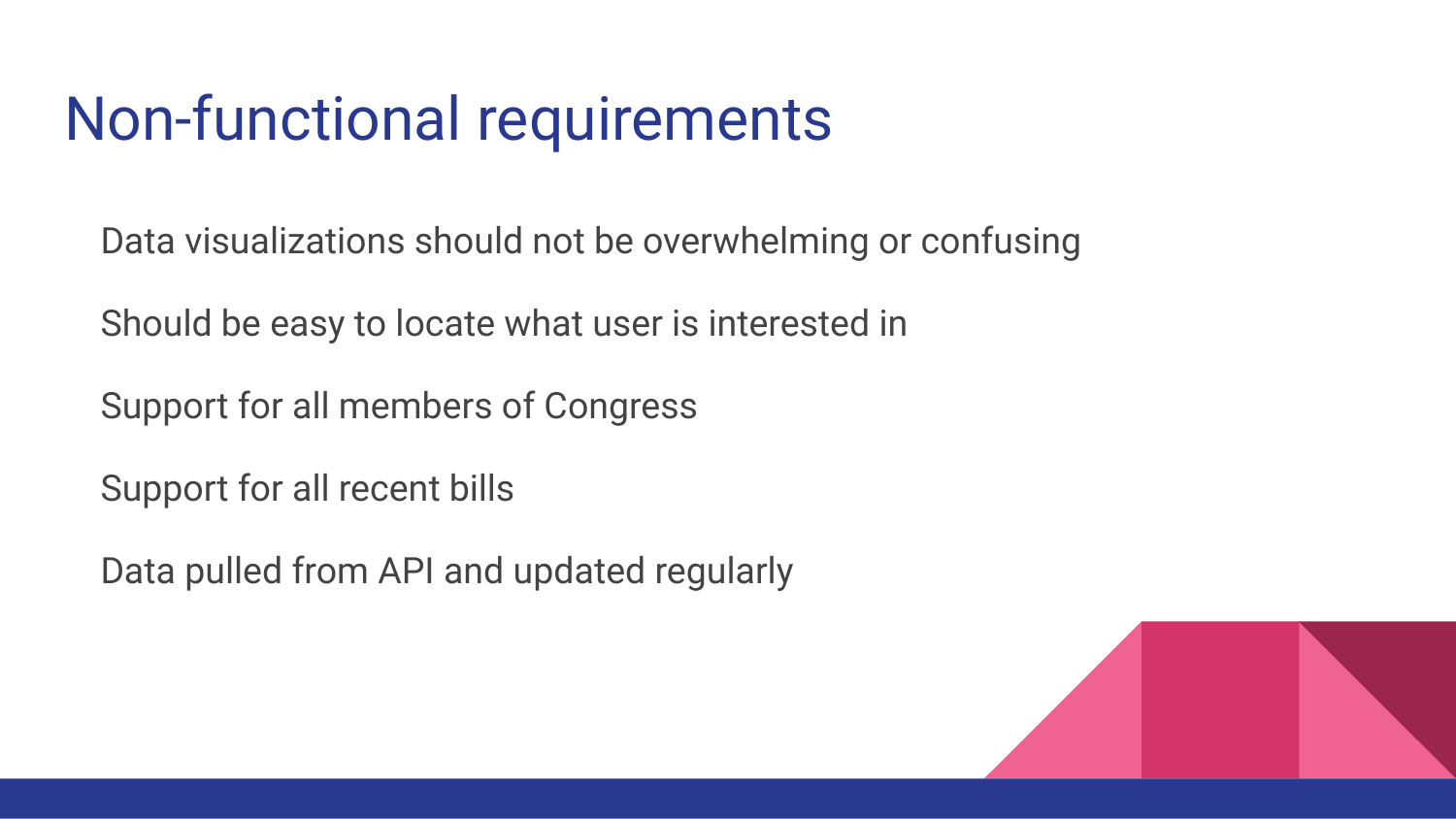

# Non-functional requirements
Data visualizations should not be overwhelming or confusing
Should be easy to locate what user is interested in
Support for all members of Congress
Support for all recent bills
Data pulled from API and updated regularly